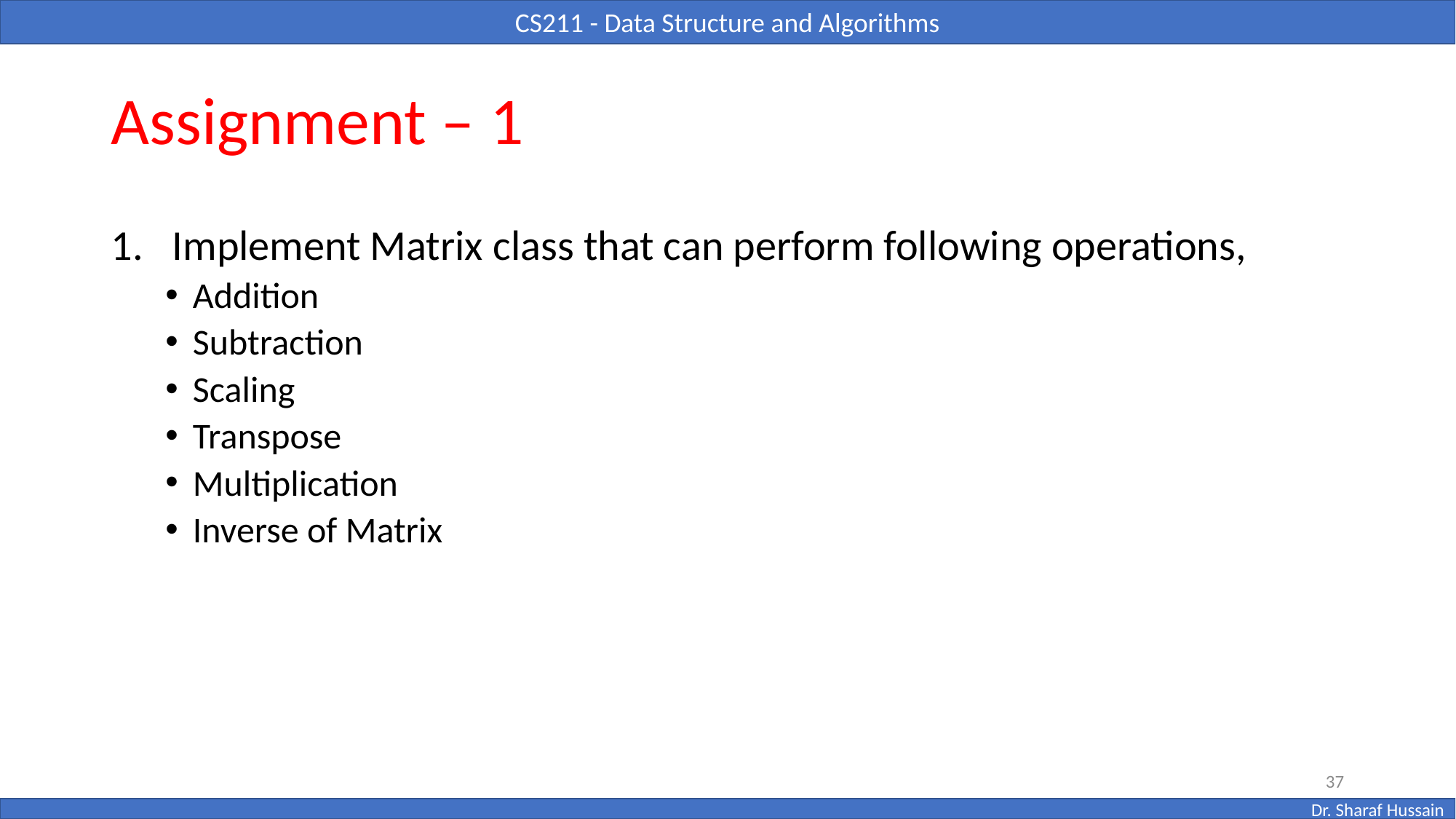

# Assignment – 1
Implement Matrix class that can perform following operations,
Addition
Subtraction
Scaling
Transpose
Multiplication
Inverse of Matrix
37